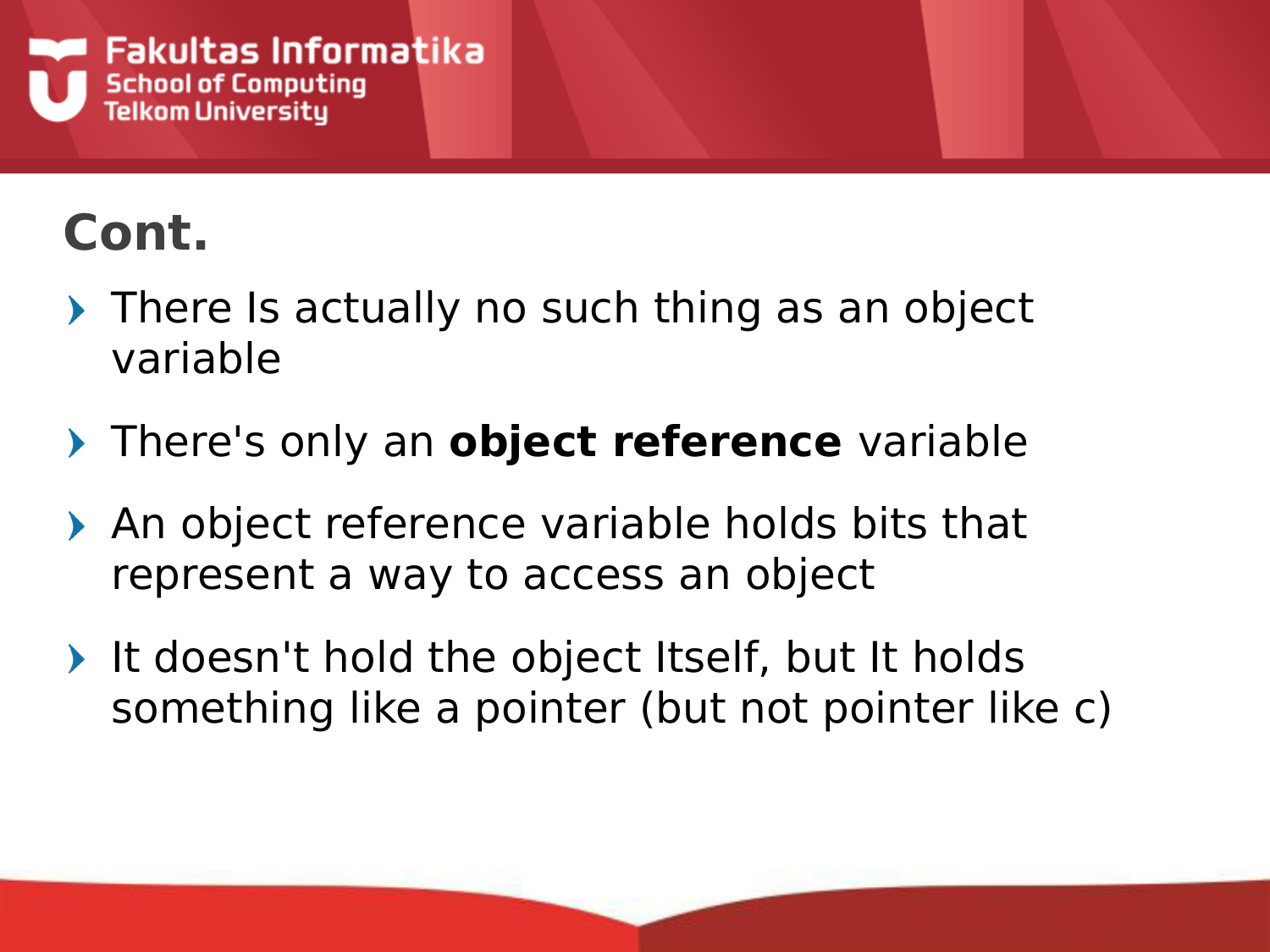

# Cont.
There Is actually no such thing as an object variable
There's only an object reference variable
An object reference variable holds bits that represent a way to access an object
It doesn't hold the object Itself, but It holds something like a pointer (but not pointer like c)